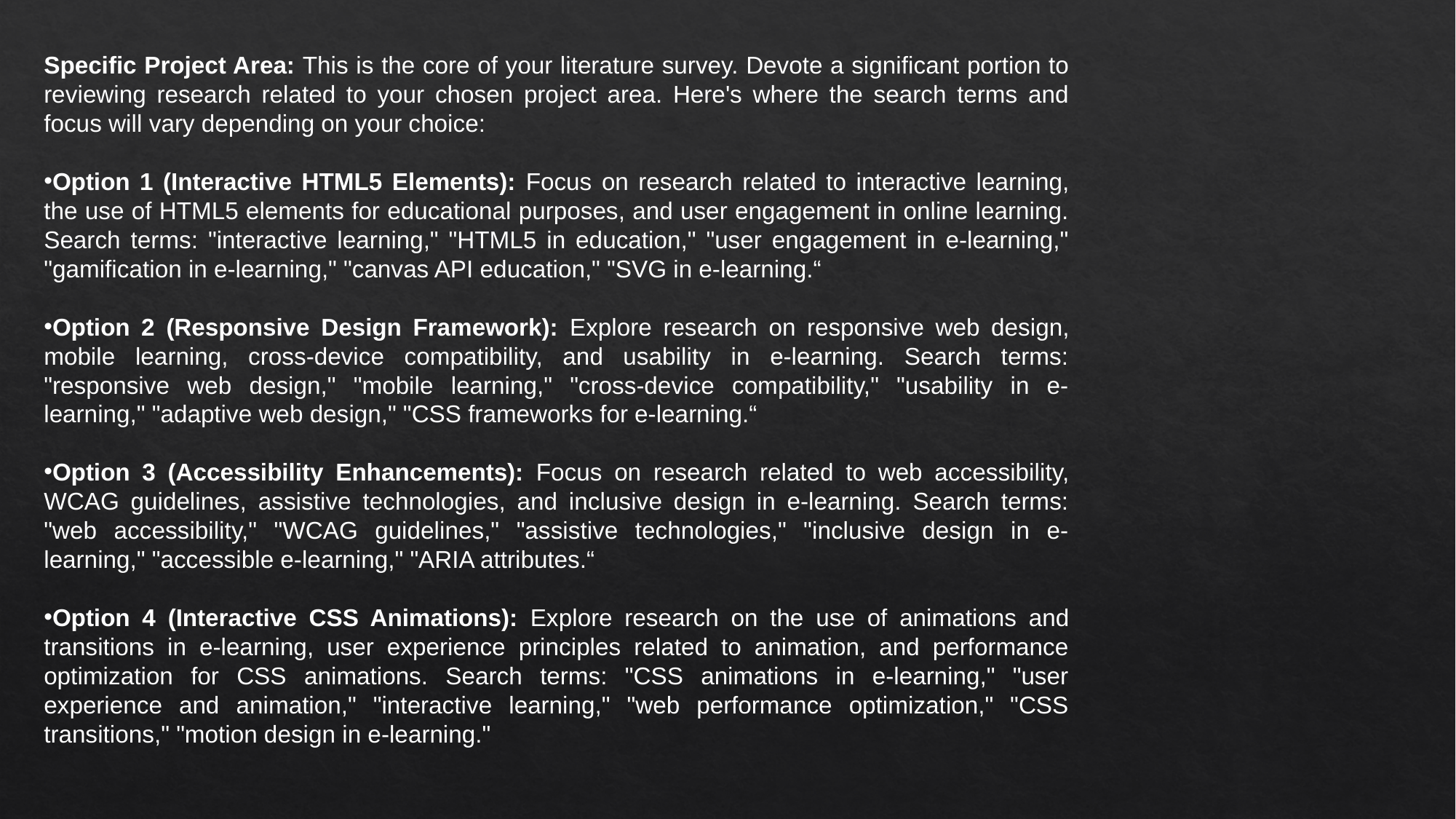

Specific Project Area: This is the core of your literature survey. Devote a significant portion to reviewing research related to your chosen project area. Here's where the search terms and focus will vary depending on your choice:

Option 1 (Interactive HTML5 Elements): Focus on research related to interactive learning, the use of HTML5 elements for educational purposes, and user engagement in online learning. Search terms: "interactive learning," "HTML5 in education," "user engagement in e-learning," "gamification in e-learning," "canvas API education," "SVG in e-learning.“

Option 2 (Responsive Design Framework): Explore research on responsive web design, mobile learning, cross-device compatibility, and usability in e-learning. Search terms: "responsive web design," "mobile learning," "cross-device compatibility," "usability in e-learning," "adaptive web design," "CSS frameworks for e-learning.“

Option 3 (Accessibility Enhancements): Focus on research related to web accessibility, WCAG guidelines, assistive technologies, and inclusive design in e-learning. Search terms: "web accessibility," "WCAG guidelines," "assistive technologies," "inclusive design in e-learning," "accessible e-learning," "ARIA attributes.“

Option 4 (Interactive CSS Animations): Explore research on the use of animations and transitions in e-learning, user experience principles related to animation, and performance optimization for CSS animations. Search terms: "CSS animations in e-learning," "user experience and animation," "interactive learning," "web performance optimization," "CSS transitions," "motion design in e-learning."